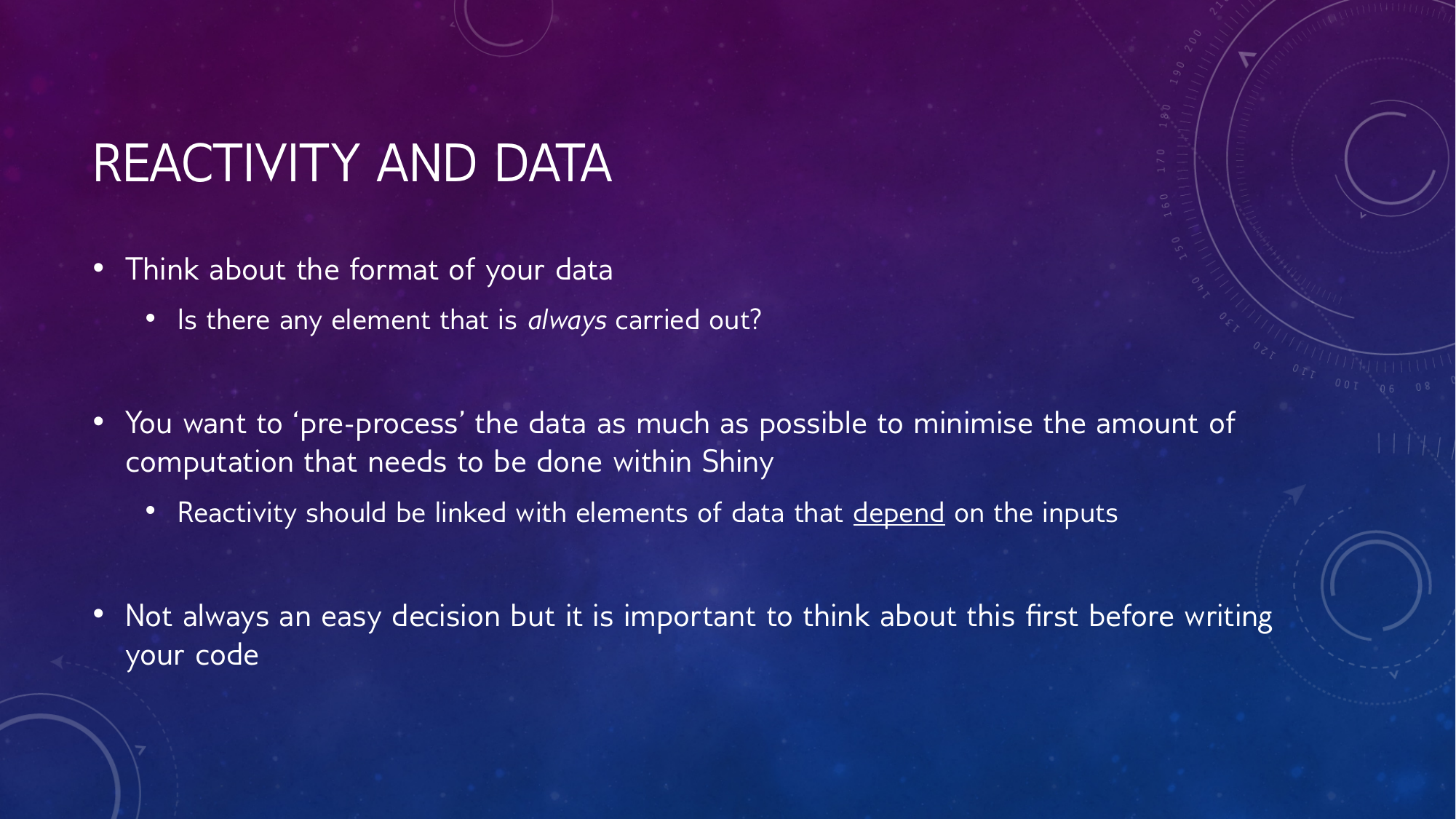

# reactivity and data
Think about the format of your data
Is there any element that is always carried out?

You want to ‘pre-process’ the data as much as possible to minimise the amount of computation that needs to be done within Shiny
Reactivity should be linked with elements of data that depend on the inputs

Not always an easy decision but it is important to think about this first before writing your code